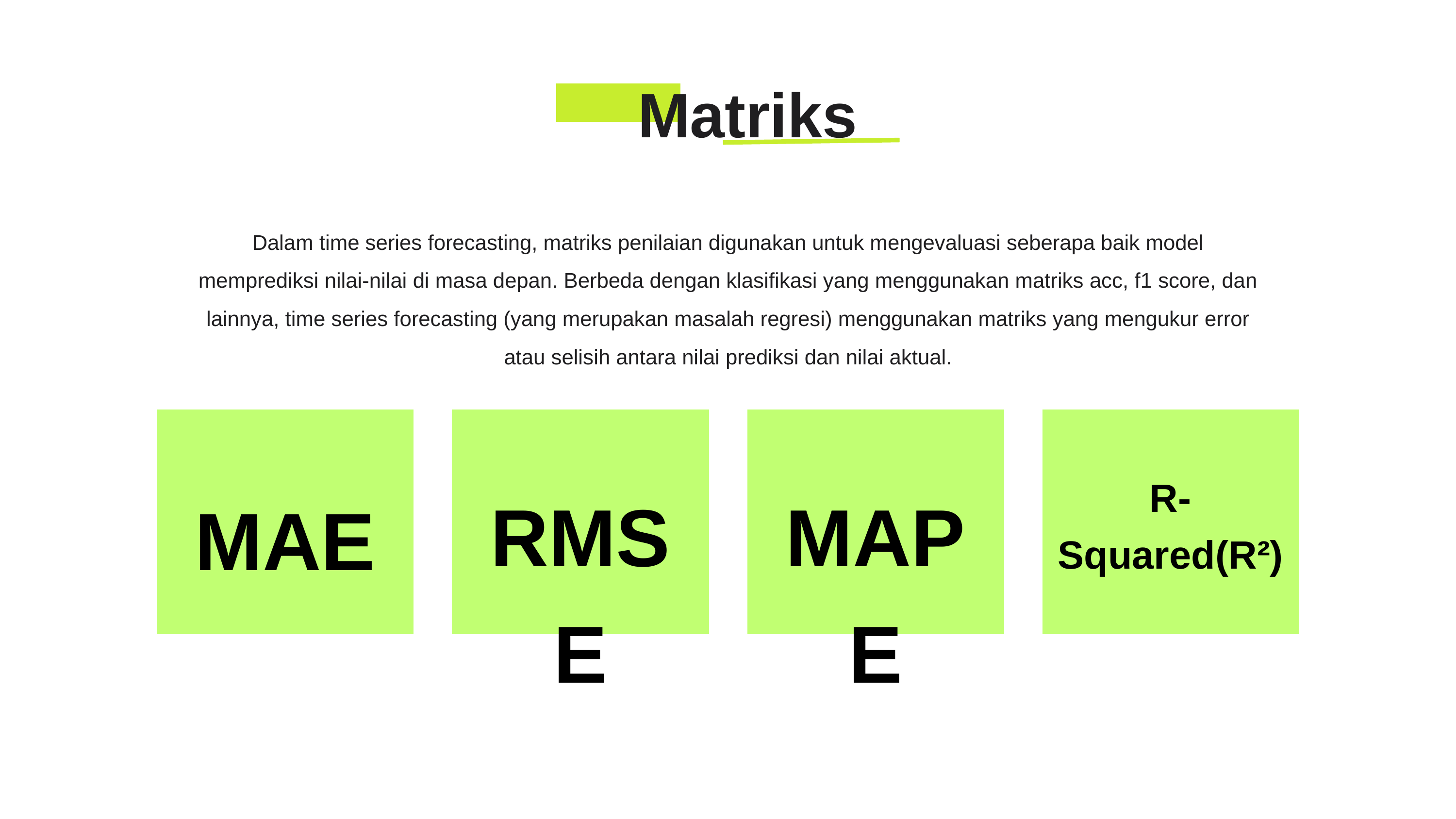

Matriks

Dalam time series forecasting, matriks penilaian digunakan untuk mengevaluasi seberapa baik model memprediksi nilai-nilai di masa depan. Berbeda dengan klasifikasi yang menggunakan matriks acc, f1 score, dan lainnya, time series forecasting (yang merupakan masalah regresi) menggunakan matriks yang mengukur error atau selisih antara nilai prediksi dan nilai aktual.

R-Squared(R²)
RMSE
MAPE
MAE